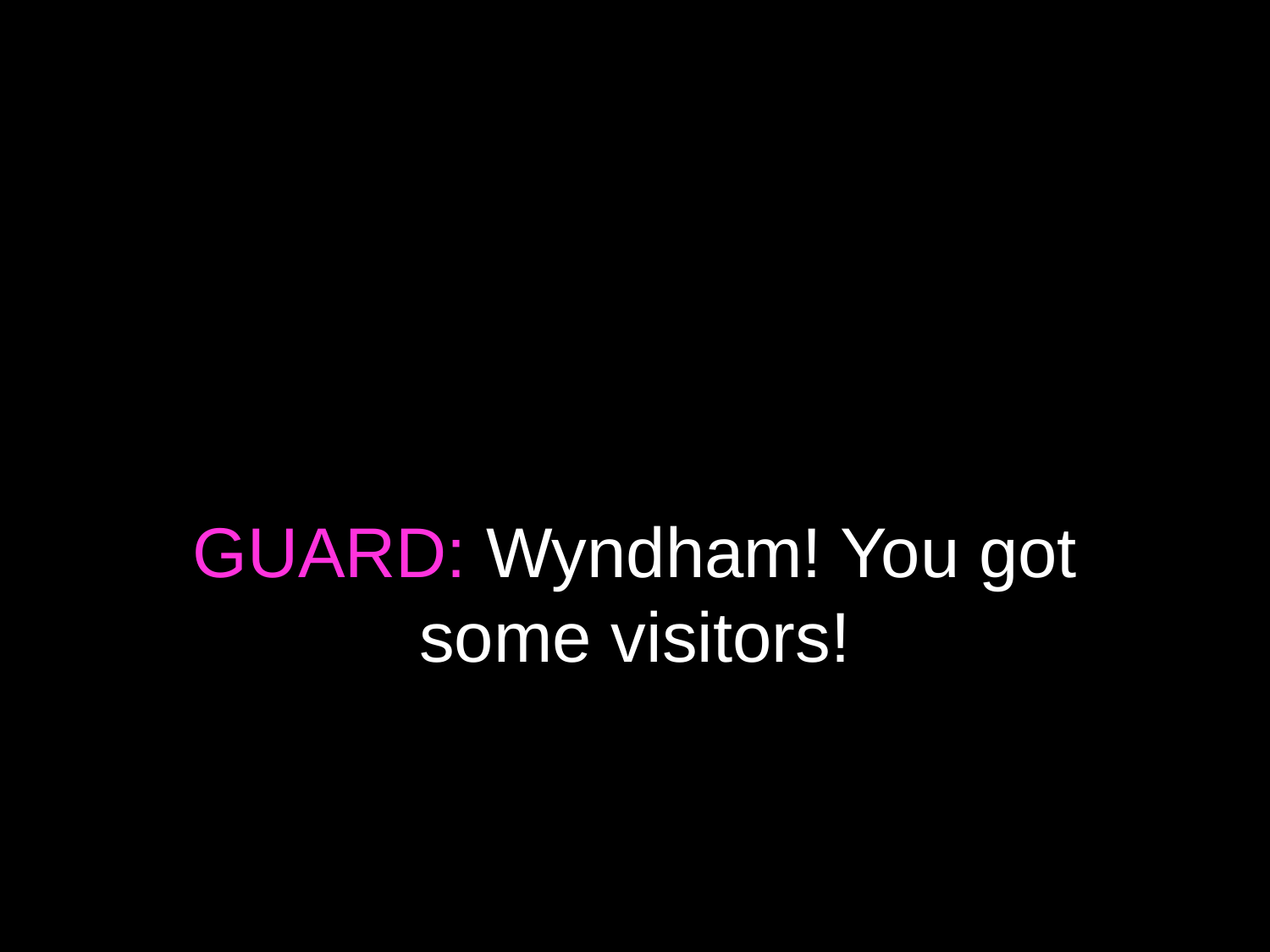

# GUARD: Wyndham! You got some visitors!